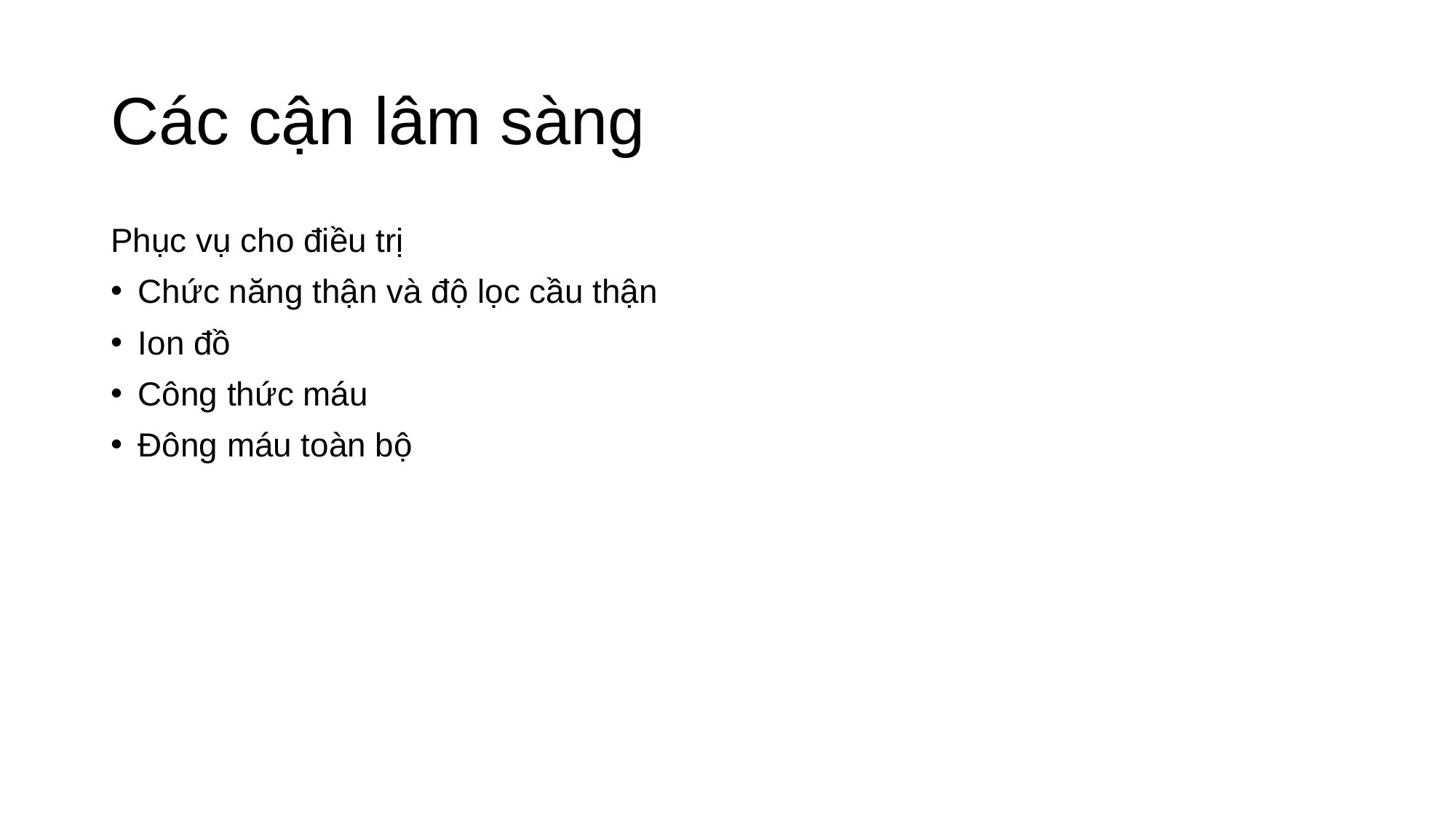

# Các cận lâm sàng
Phục vụ cho điều trị
Chức năng thận và độ lọc cầu thận
Ion đồ
Công thức máu
Đông máu toàn bộ